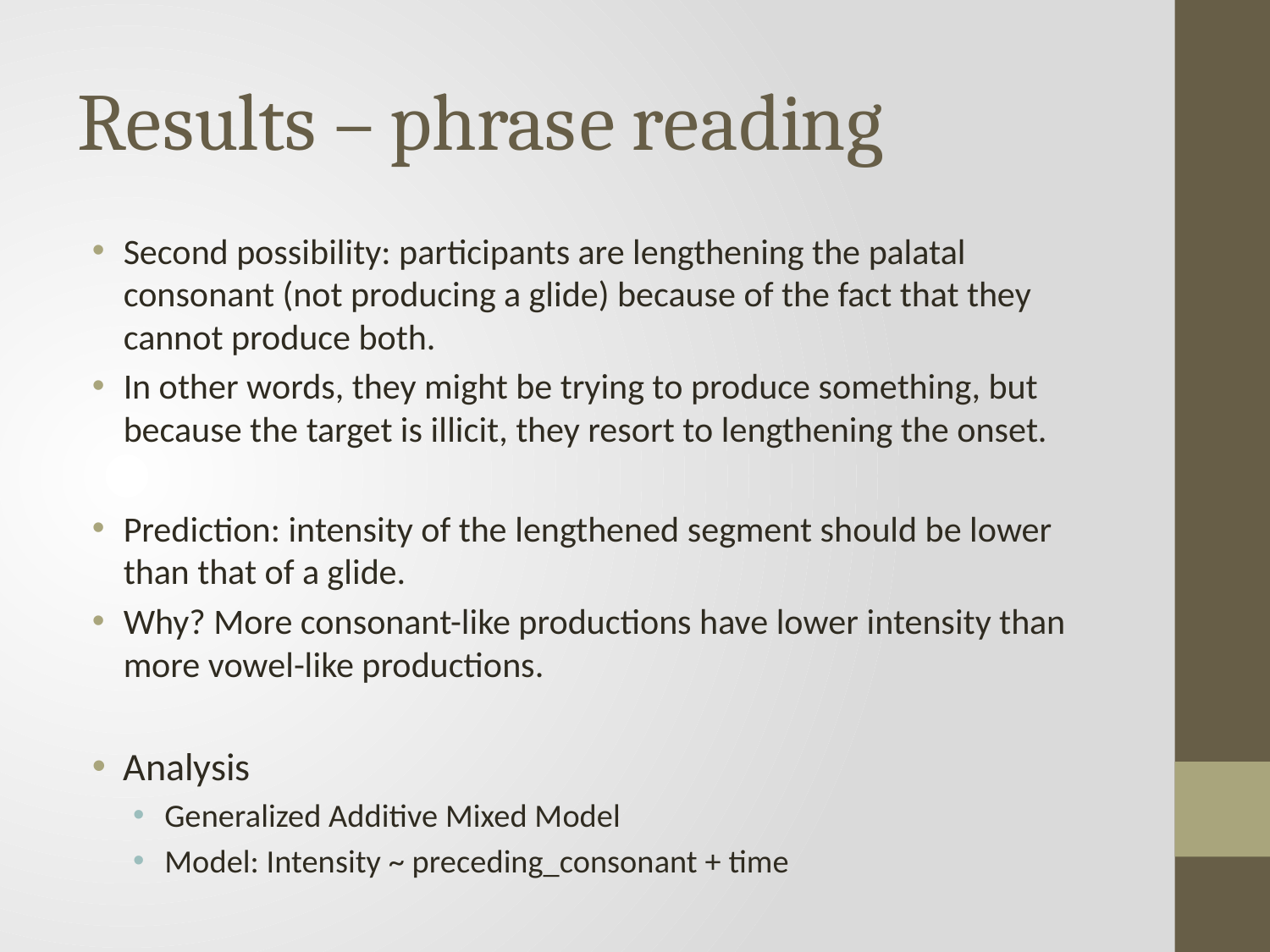

# Results – phrase reading
Second possibility: participants are lengthening the palatal consonant (not producing a glide) because of the fact that they cannot produce both.
In other words, they might be trying to produce something, but because the target is illicit, they resort to lengthening the onset.

Prediction: intensity of the lengthened segment should be lower than that of a glide.
Why? More consonant-like productions have lower intensity than more vowel-like productions.

Analysis
Generalized Additive Mixed Model
Model: Intensity ~ preceding_consonant + time